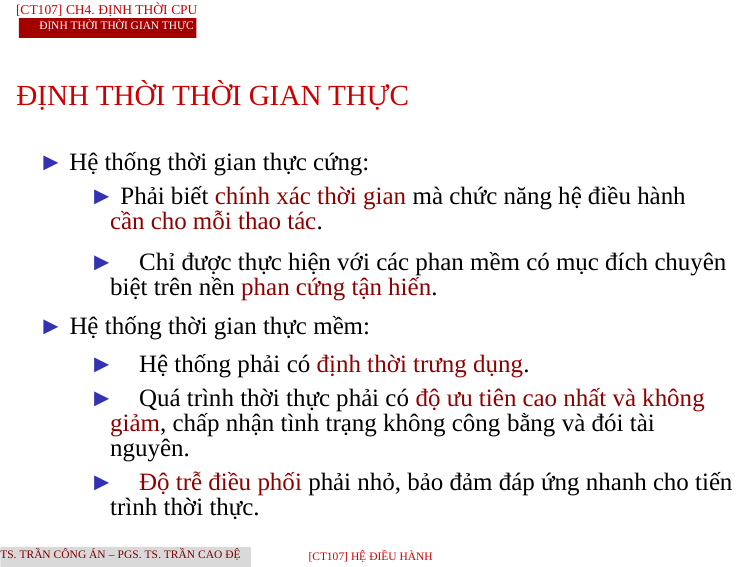

[CT107] Ch4. Định thời CPU
Định thời thời gian thực
ĐỊNH THỜI THỜI GIAN THỰC
► Hệ thống thời gian thực cứng:
► Phải biết chính xác thời gian mà chức năng hệ điều hành cần cho mỗi thao tác.
►    Chỉ được thực hiện với các phan mềm có mục đích chuyên biệt trên nền phan cứng tận hiến.
► Hệ thống thời gian thực mềm:
►    Hệ thống phải có định thời trưng dụng.
►    Quá trình thời thực phải có độ ưu tiên cao nhất và không giảm, chấp nhận tình trạng không công bằng và đói tài nguyên.
►    Độ trễ điều phối phải nhỏ, bảo đảm đáp ứng nhanh cho tiến trình thời thực.
TS. Trần Công Án – PGS. TS. Trần Cao Đệ
[CT107] HỆ điều hành